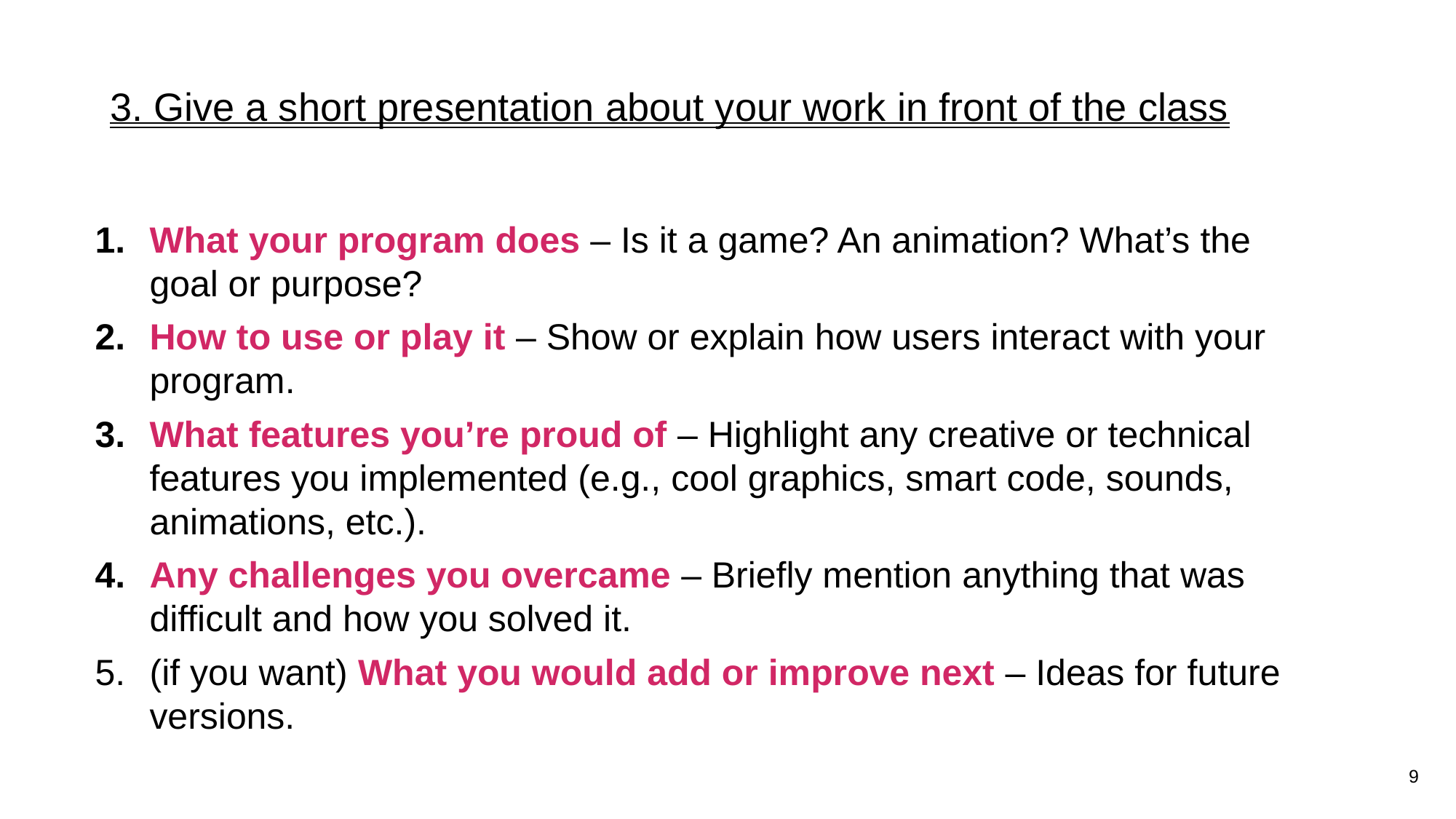

# 3. Give a short presentation about your work in front of the class
What your program does – Is it a game? An animation? What’s the goal or purpose?
How to use or play it – Show or explain how users interact with your program.
What features you’re proud of – Highlight any creative or technical features you implemented (e.g., cool graphics, smart code, sounds, animations, etc.).
Any challenges you overcame – Briefly mention anything that was difficult and how you solved it.
(if you want) What you would add or improve next – Ideas for future versions.
9